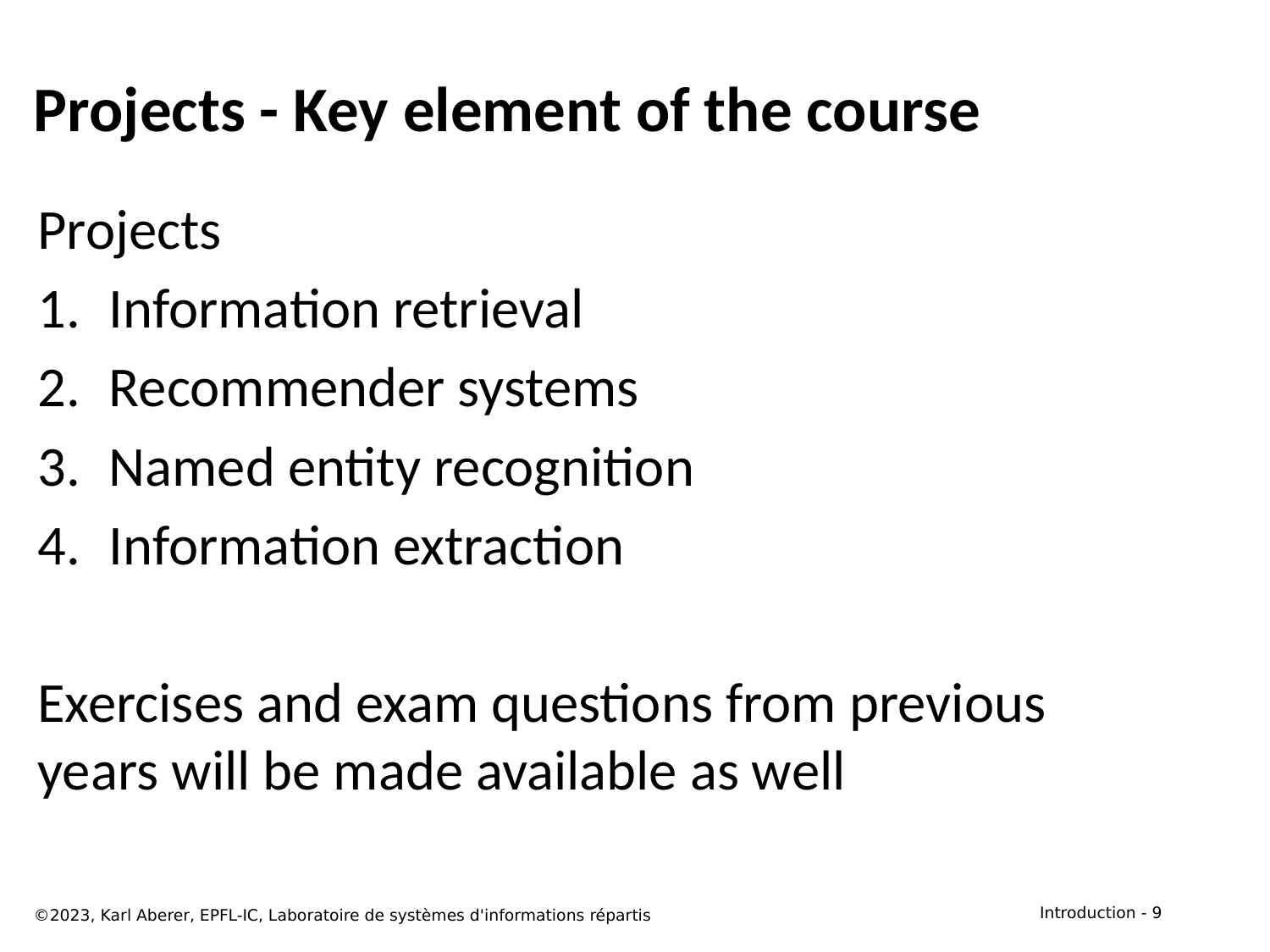

# Projects - Key element of the course
Projects
Information retrieval
Recommender systems
Named entity recognition
Information extraction

Exercises and exam questions from previous years will be made available as well

©2023, Karl Aberer, EPFL-IC, Laboratoire de systèmes d'informations répartis